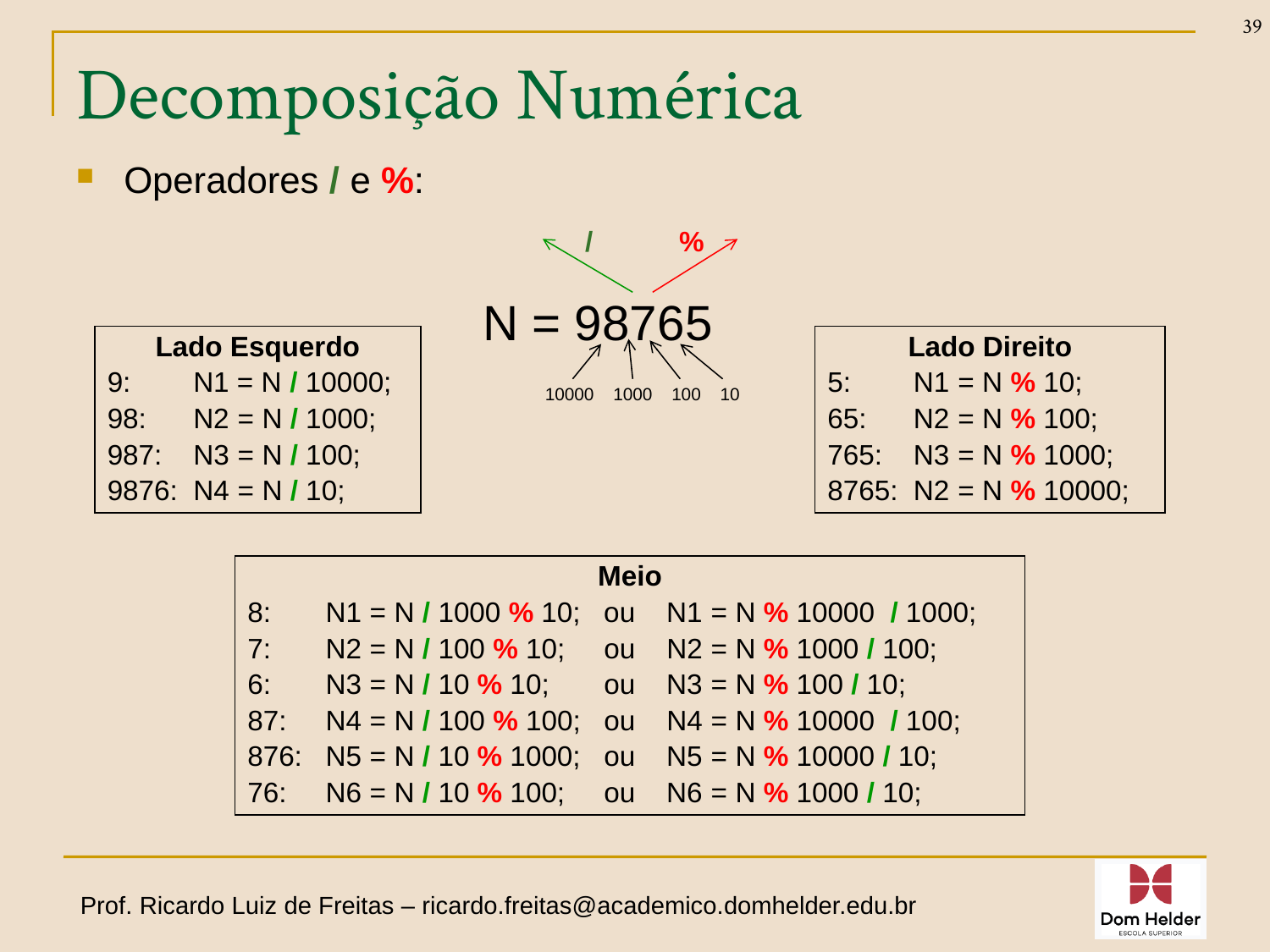

39
# Decomposição Numérica
Operadores / e %:
/           %
N = 98765
10000    1000    100    10
Lado Esquerdo
9:        N1 = N / 10000;
98:      N2 = N / 1000;
987:    N3 = N / 100;
9876:  N4 = N / 10;
Lado Direito
5:        N1 = N % 10;
65:      N2 = N % 100;
765:    N3 = N % 1000;
8765:  N2 = N % 10000;
Meio
8:       N1 = N / 1000 % 10;   ou    N1 = N % 10000  / 1000;
7:       N2 = N / 100 % 10;     ou    N2 = N % 1000 / 100;
6:       N3 = N / 10 % 10;       ou    N3 = N % 100 / 10;
87:     N4 = N / 100 % 100;   ou    N4 = N % 10000  / 100;
876:   N5 = N / 10 % 1000;   ou    N5 = N % 10000 / 10;
76:     N6 = N / 10 % 100;     ou    N6 = N % 1000 / 10;